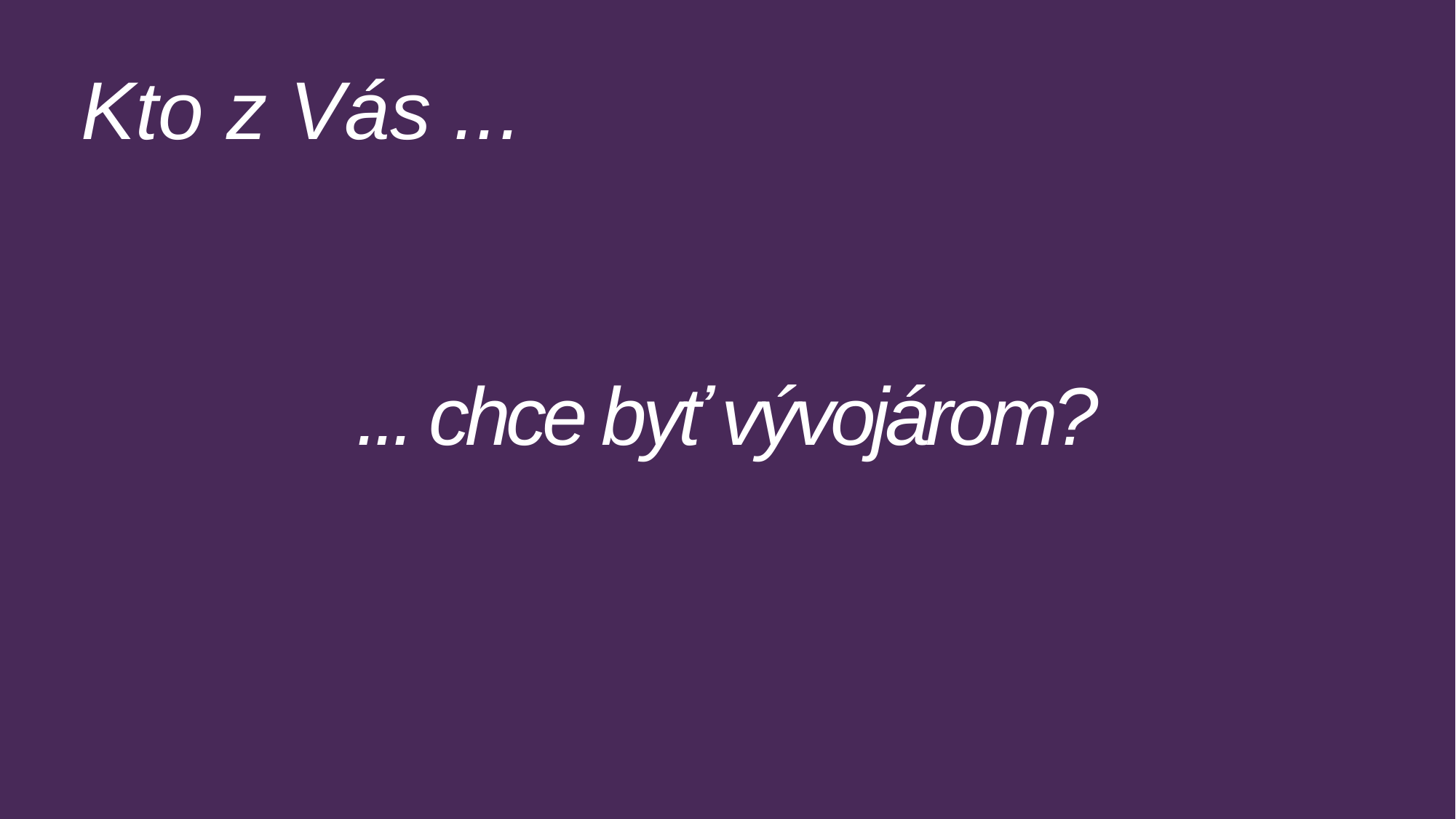

Kto z Vás ...
# ... chce byť vývojárom?